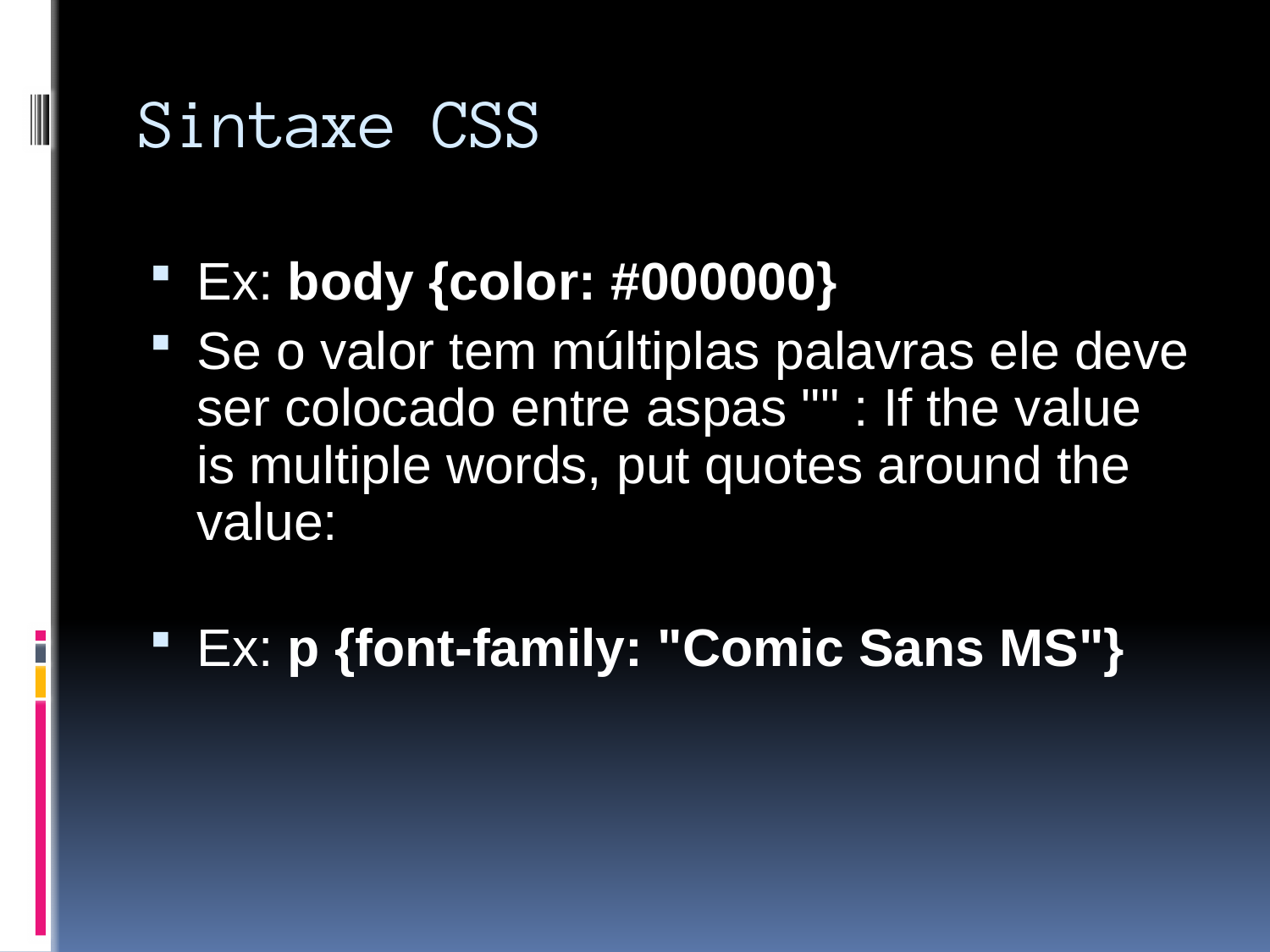

# Sintaxe CSS
Ex: body {color: #000000}
Se o valor tem múltiplas palavras ele deve ser colocado entre aspas "" : If the value is multiple words, put quotes around the value:
Ex: p {font-family: "Comic Sans MS"}